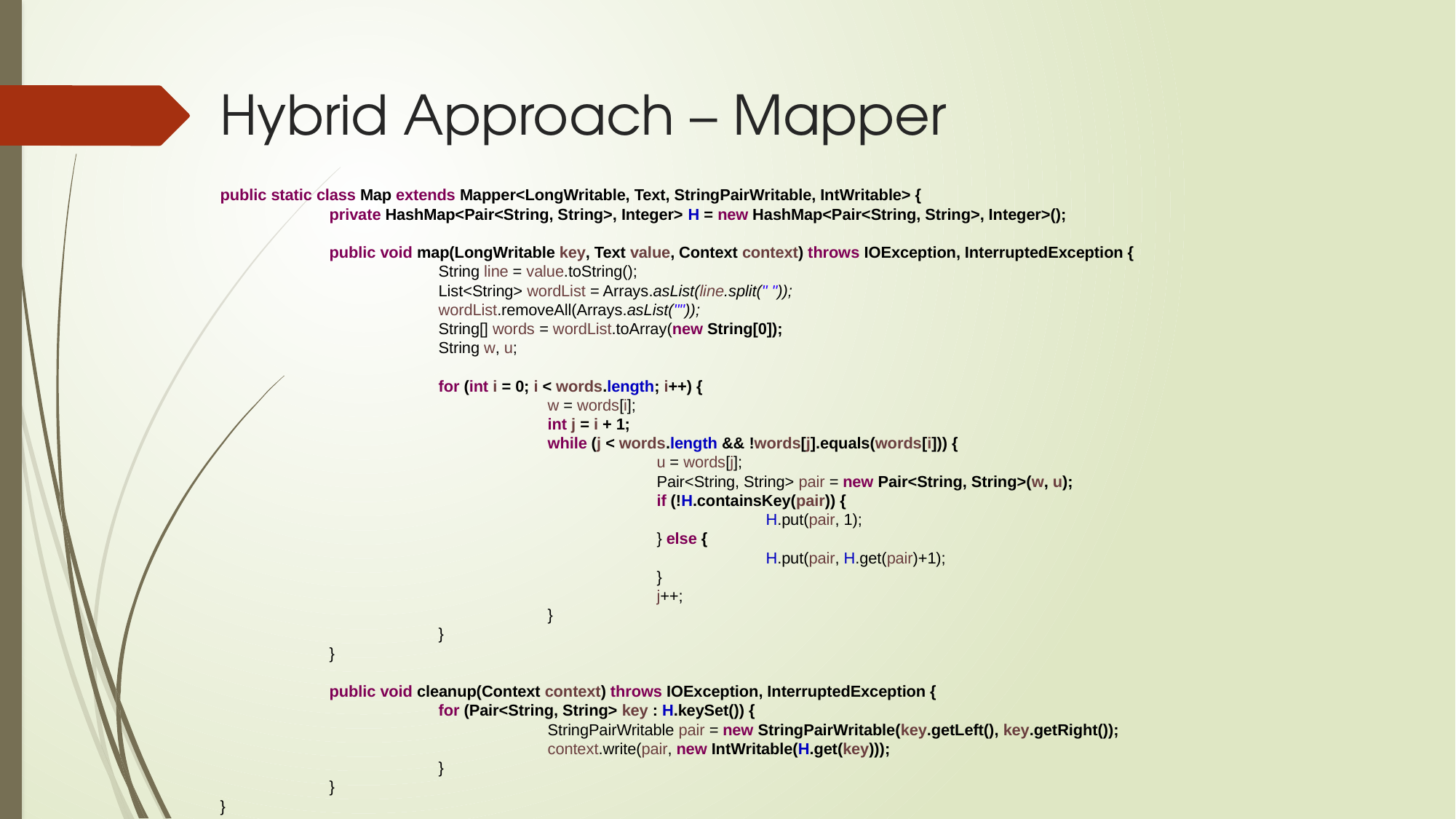

# Hybrid Approach – Mapper
public static class Map extends Mapper<LongWritable, Text, StringPairWritable, IntWritable> {
	private HashMap<Pair<String, String>, Integer> H = new HashMap<Pair<String, String>, Integer>();

	public void map(LongWritable key, Text value, Context context) throws IOException, InterruptedException {
		String line = value.toString();
		List<String> wordList = Arrays.asList(line.split(" "));
		wordList.removeAll(Arrays.asList(""));
		String[] words = wordList.toArray(new String[0]);
		String w, u;

		for (int i = 0; i < words.length; i++) {
			w = words[i];
			int j = i + 1;
			while (j < words.length && !words[j].equals(words[i])) {
				u = words[j];
				Pair<String, String> pair = new Pair<String, String>(w, u);
				if (!H.containsKey(pair)) {
					H.put(pair, 1);
				} else {
					H.put(pair, H.get(pair)+1);
				}
				j++;
			}
		}
	}

	public void cleanup(Context context) throws IOException, InterruptedException {
		for (Pair<String, String> key : H.keySet()) {
			StringPairWritable pair = new StringPairWritable(key.getLeft(), key.getRight());
			context.write(pair, new IntWritable(H.get(key)));
		}
	}
}